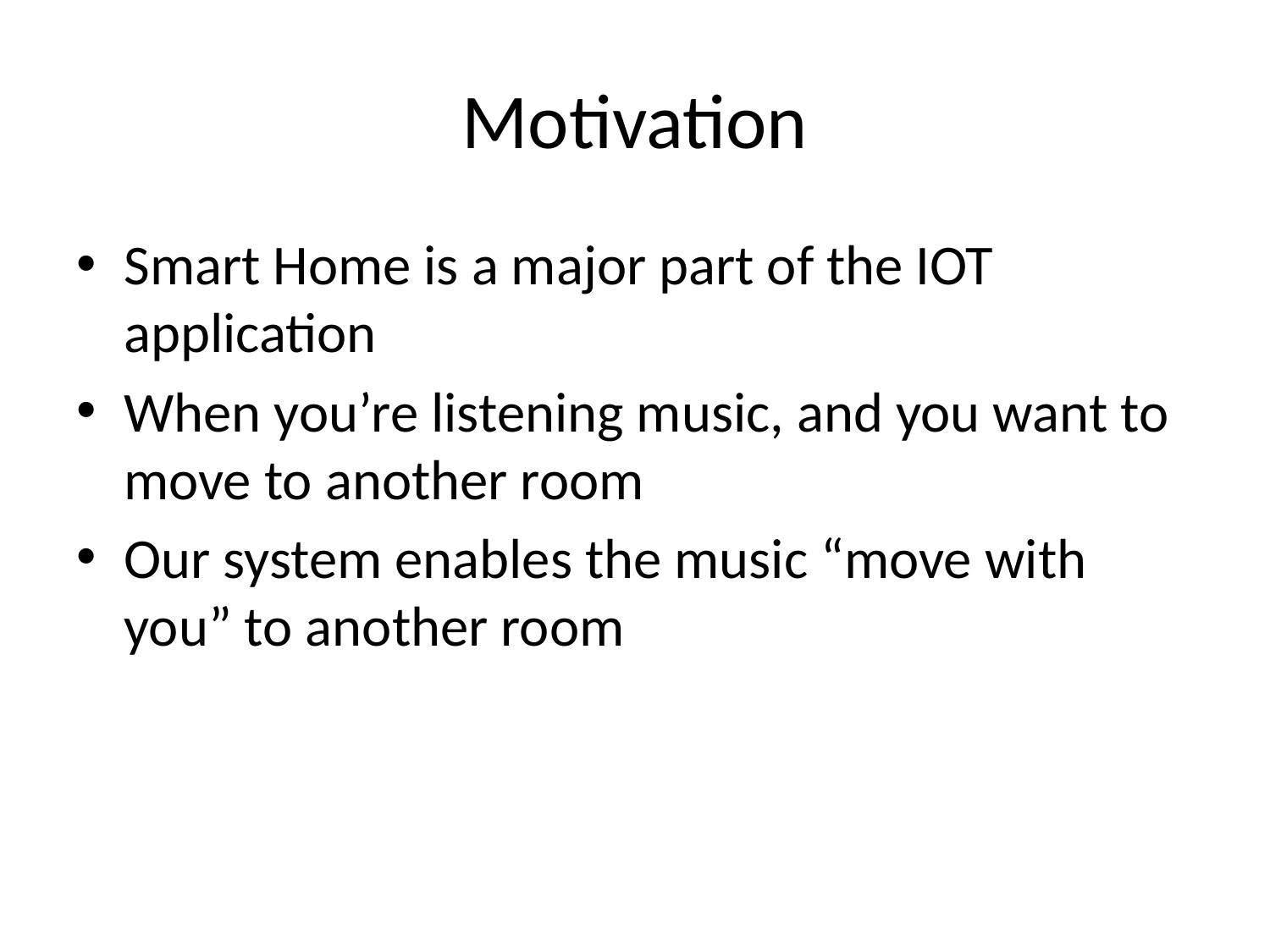

# Motivation
Smart Home is a major part of the IOT application
When you’re listening music, and you want to move to another room
Our system enables the music “move with you” to another room